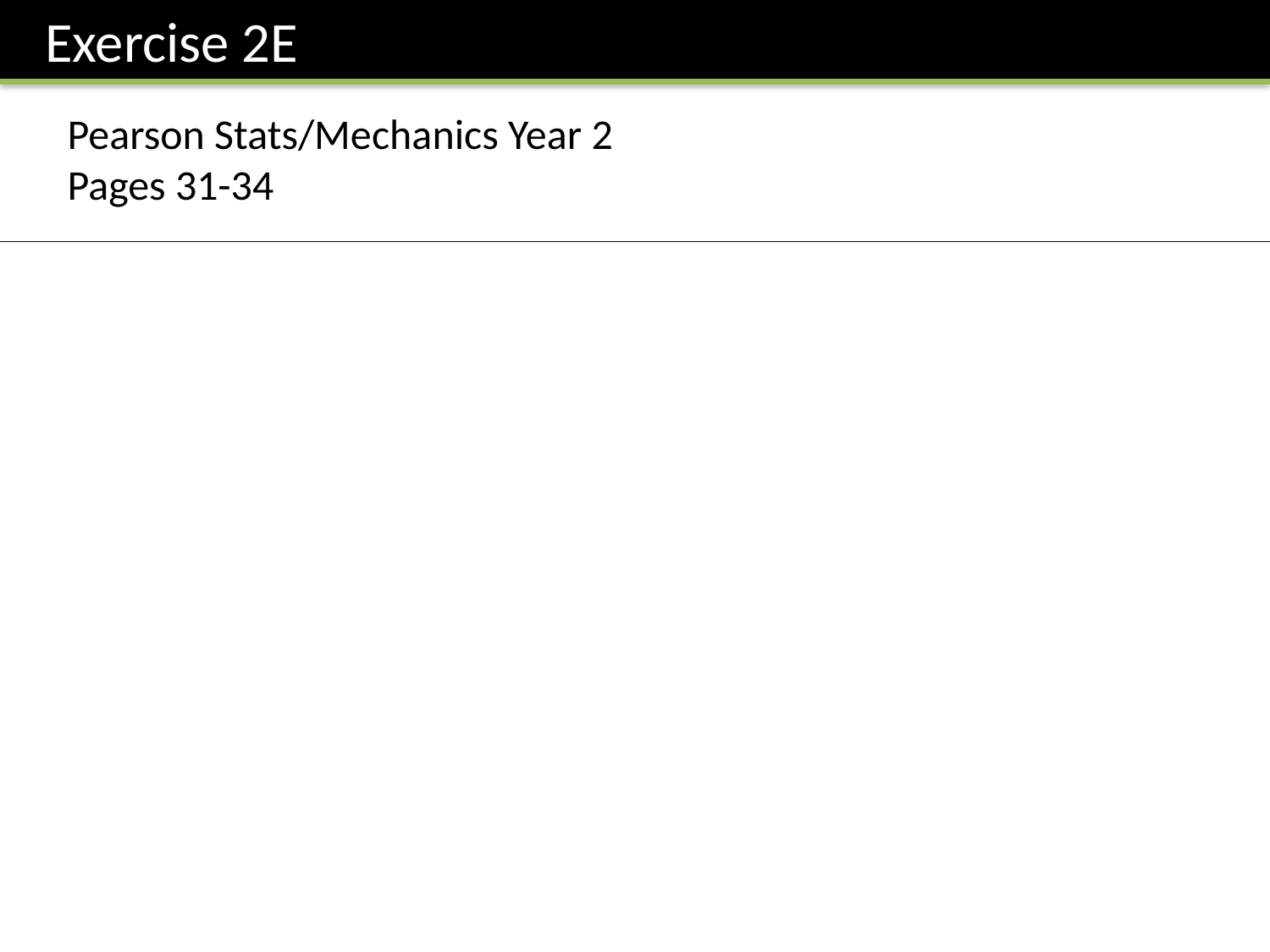

Exercise 2E
Pearson Stats/Mechanics Year 2
Pages 31-34